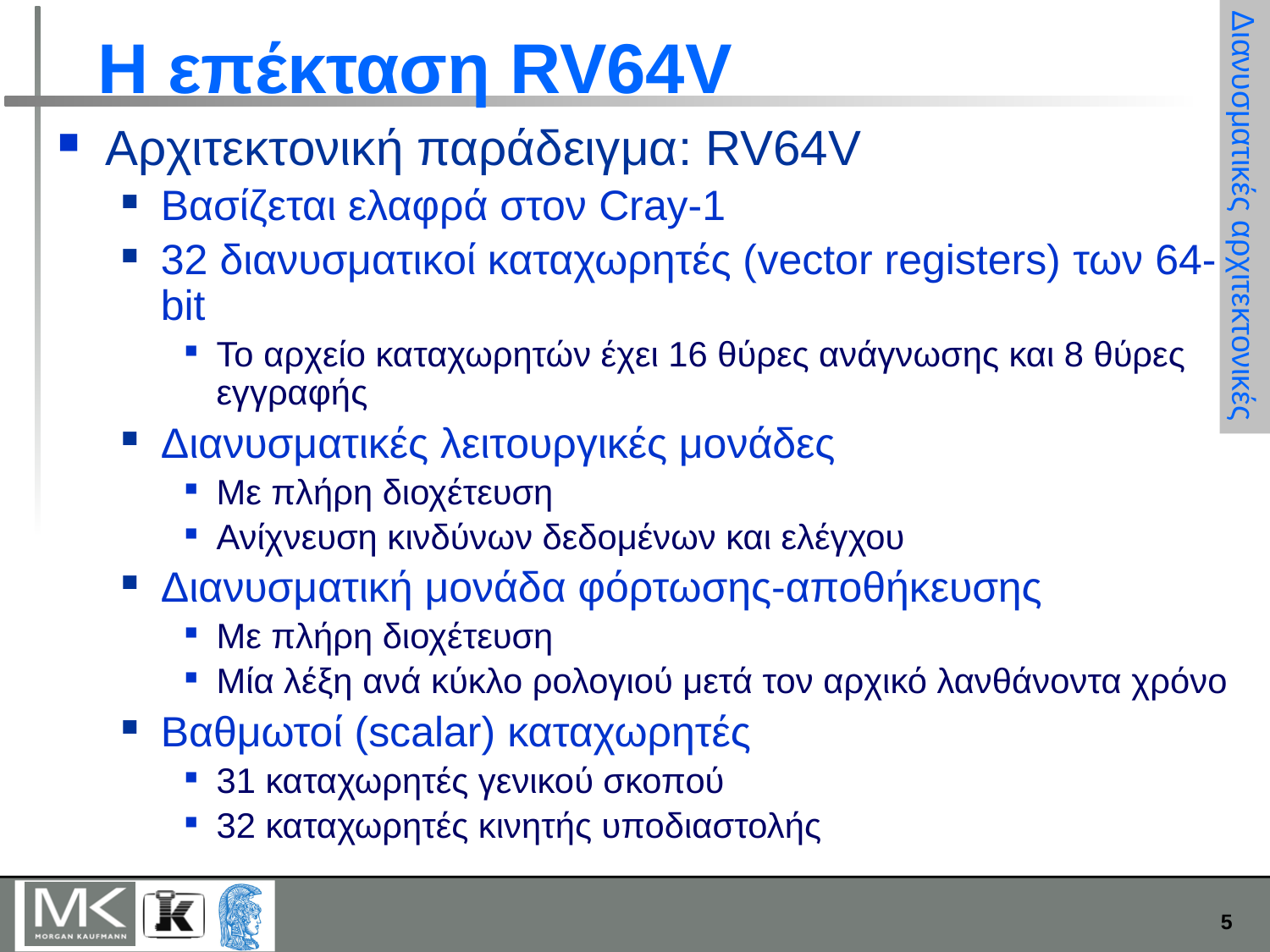

# Η επέκταση RV64V
Αρχιτεκτονική παράδειγμα: RV64V
Βασίζεται ελαφρά στον Cray-1
32 διανυσματικοί καταχωρητές (vector registers) των 64-bit
Το αρχείο καταχωρητών έχει 16 θύρες ανάγνωσης και 8 θύρες εγγραφής
Διανυσματικές λειτουργικές μονάδες
Με πλήρη διοχέτευση
Ανίχνευση κινδύνων δεδομένων και ελέγχου
Διανυσματική μονάδα φόρτωσης-αποθήκευσης
Με πλήρη διοχέτευση
Μία λέξη ανά κύκλο ρολογιού μετά τον αρχικό λανθάνοντα χρόνο
Βαθμωτοί (scalar) καταχωρητές
31 καταχωρητές γενικού σκοπού
32 καταχωρητές κινητής υποδιαστολής
Διανυσματικές αρχιτεκτονικές